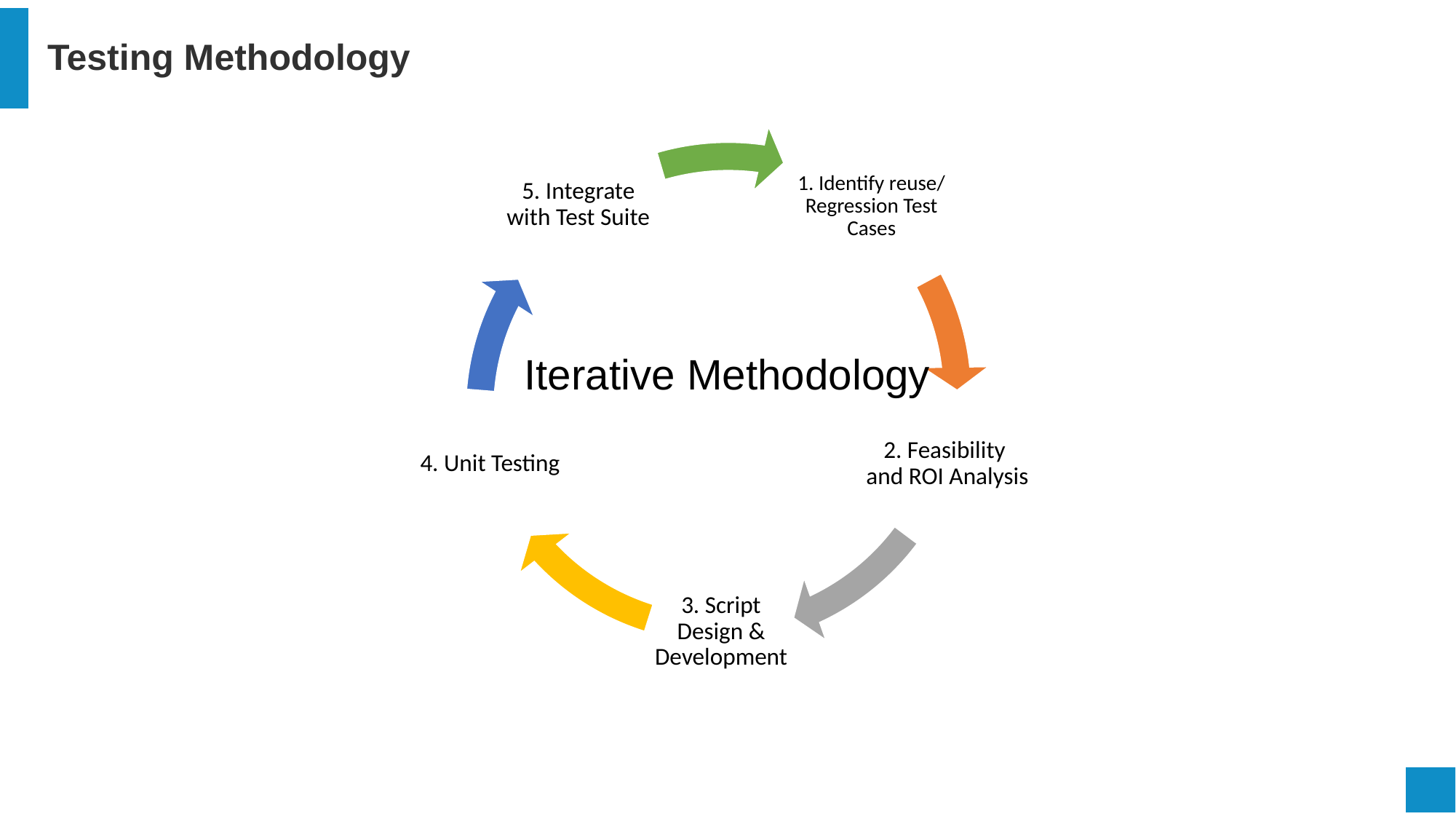

# Testing Methodology
1. Identify reuse/ Regression Test Cases
2. Feasibility  and ROI Analysis
3. Script Design & Development
4. Unit Testing
5. Integrate with Test Suite
Iterative Methodology